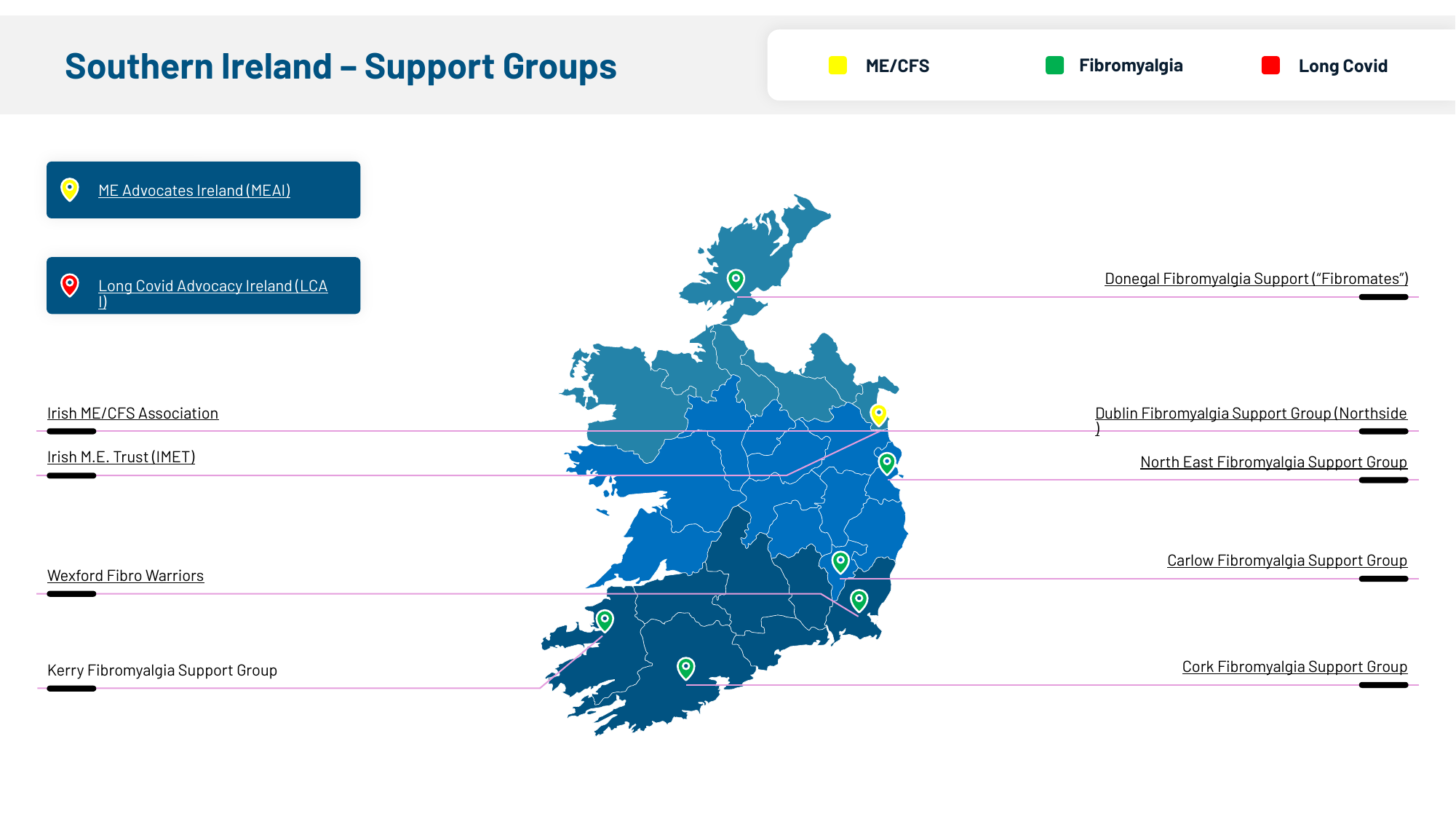

Southern Ireland – Support Groups
Fibromyalgia

ME/CFS

Long Covid

ME Advocates Ireland (MEAI)

Long Covid Advocacy Ireland (LCAI)

Donegal Fibromyalgia Support (“Fibromates”)

Irish ME/CFS Association

Dublin Fibromyalgia Support Group (Northside)

Irish M.E. Trust (IMET)

North East Fibromyalgia Support Group

Carlow Fibromyalgia Support Group

Wexford Fibro Warriors

Cork Fibromyalgia Support Group

Kerry Fibromyalgia Support Group